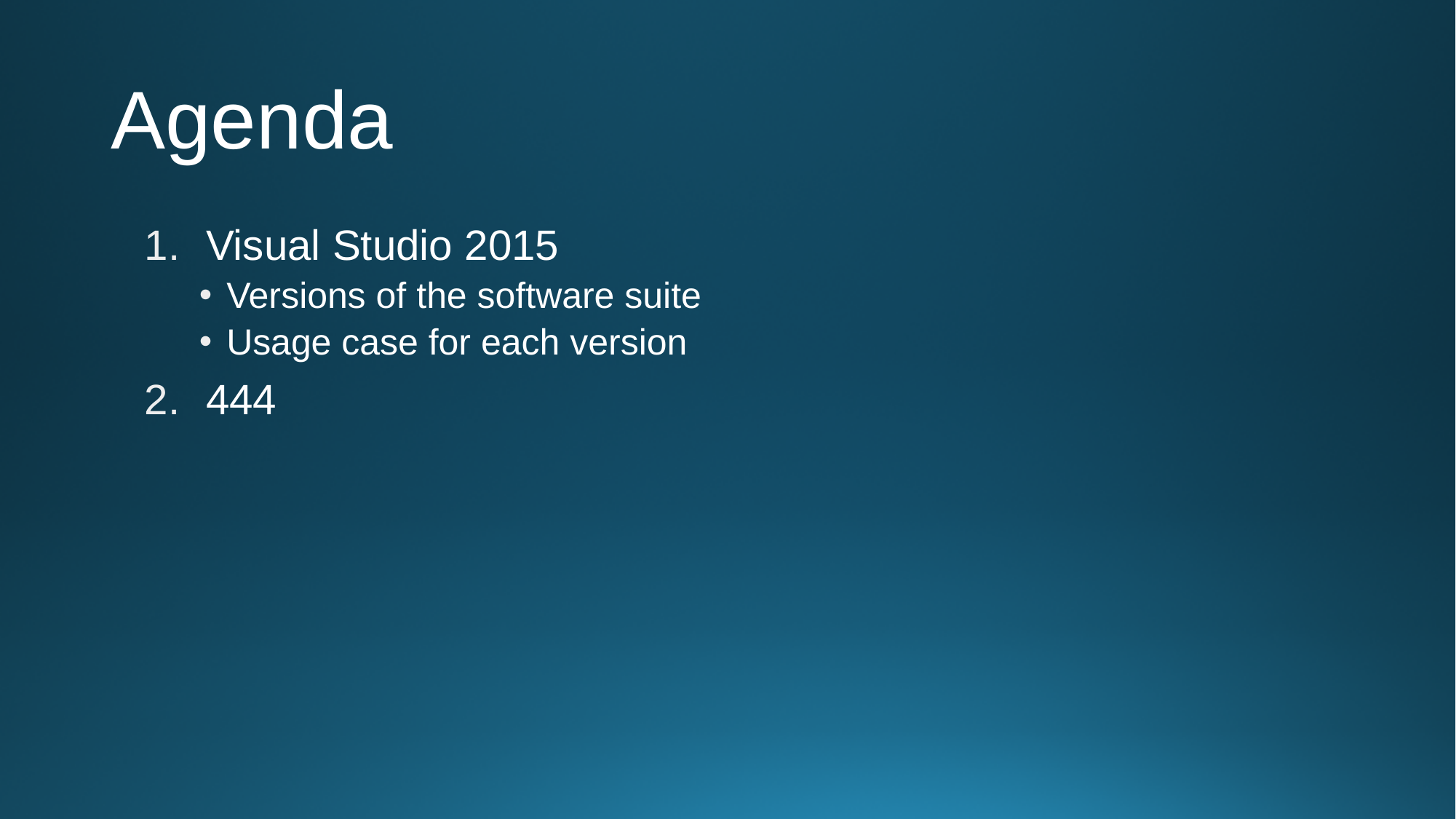

# Agenda
Visual Studio 2015
Versions of the software suite
Usage case for each version
444